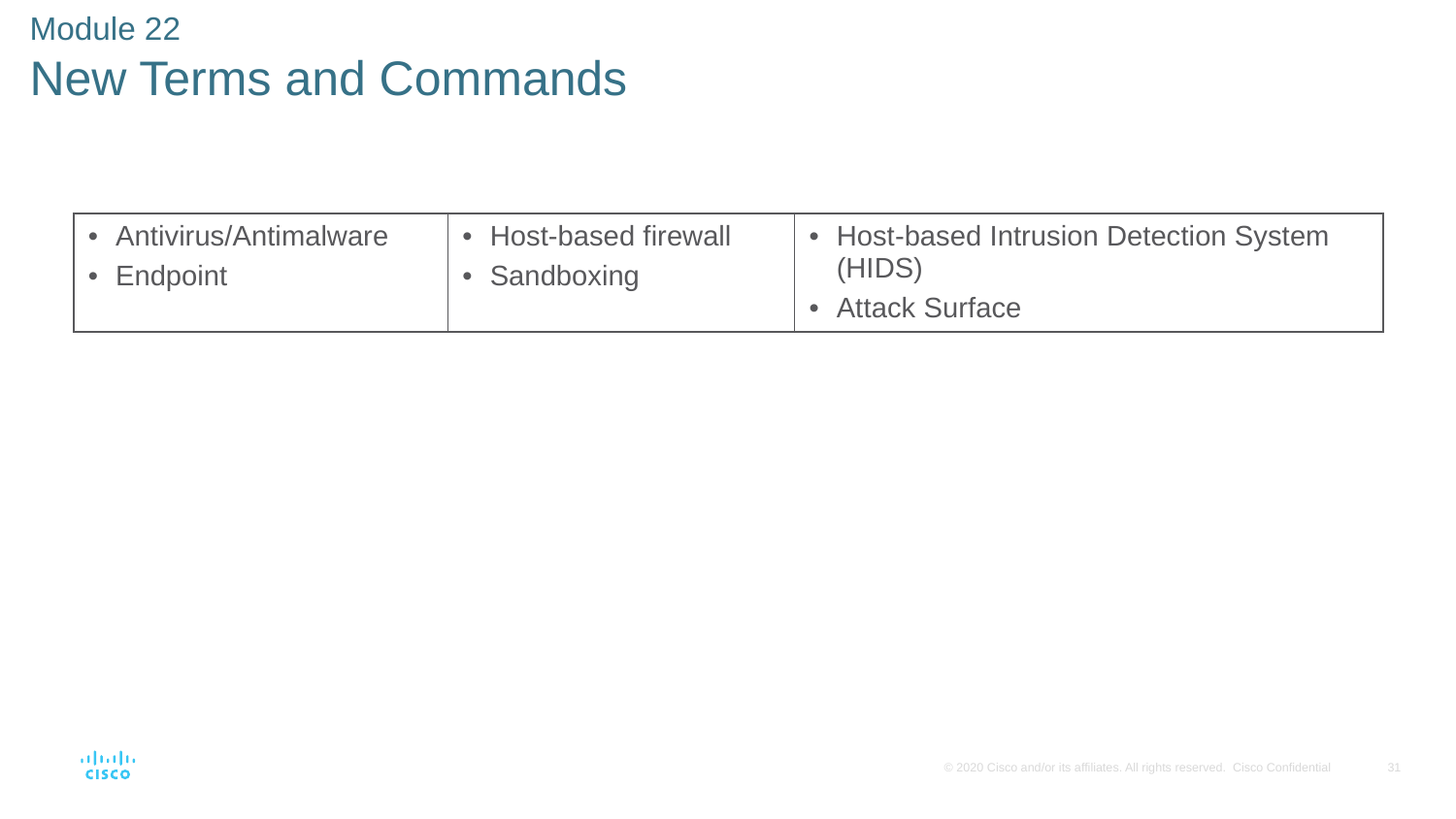

# Module 22 New Terms and Commands
| Antivirus/Antimalware Endpoint | Host-based firewall Sandboxing | Host-based Intrusion Detection System (HIDS) Attack Surface |
| --- | --- | --- |